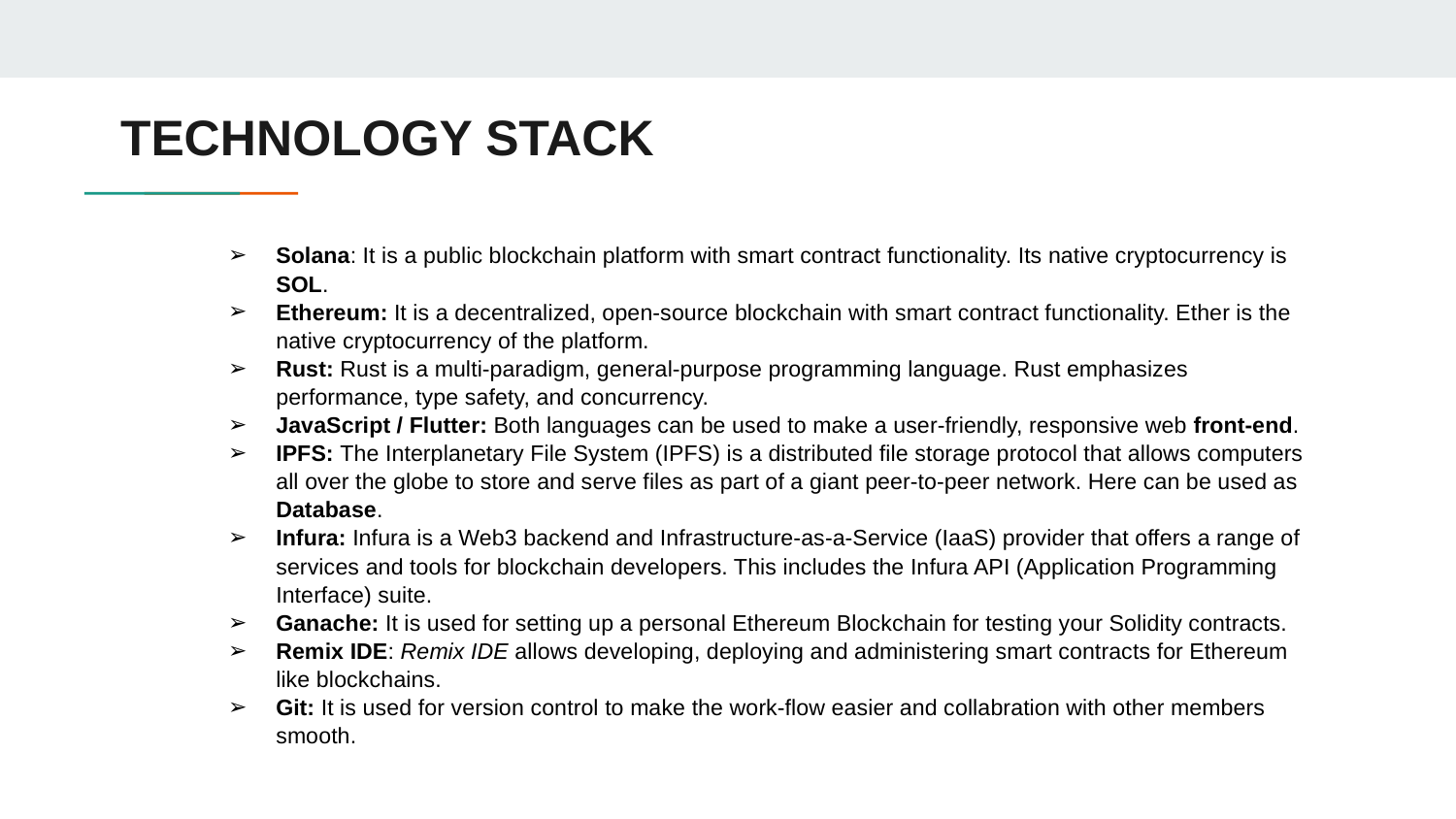

# TECHNOLOGY STACK
Solana: It is a public blockchain platform with smart contract functionality. Its native cryptocurrency is SOL.
Ethereum: It is a decentralized, open-source blockchain with smart contract functionality. Ether is the native cryptocurrency of the platform.
Rust: Rust is a multi-paradigm, general-purpose programming language. Rust emphasizes performance, type safety, and concurrency.
JavaScript / Flutter: Both languages can be used to make a user-friendly, responsive web front-end.
IPFS: The Interplanetary File System (IPFS) is a distributed file storage protocol that allows computers all over the globe to store and serve files as part of a giant peer-to-peer network. Here can be used as Database.
Infura: Infura is a Web3 backend and Infrastructure-as-a-Service (IaaS) provider that offers a range of services and tools for blockchain developers. This includes the Infura API (Application Programming Interface) suite.
Ganache: It is used for setting up a personal Ethereum Blockchain for testing your Solidity contracts.
Remix IDE: Remix IDE allows developing, deploying and administering smart contracts for Ethereum like blockchains.
Git: It is used for version control to make the work-flow easier and collabration with other members smooth.